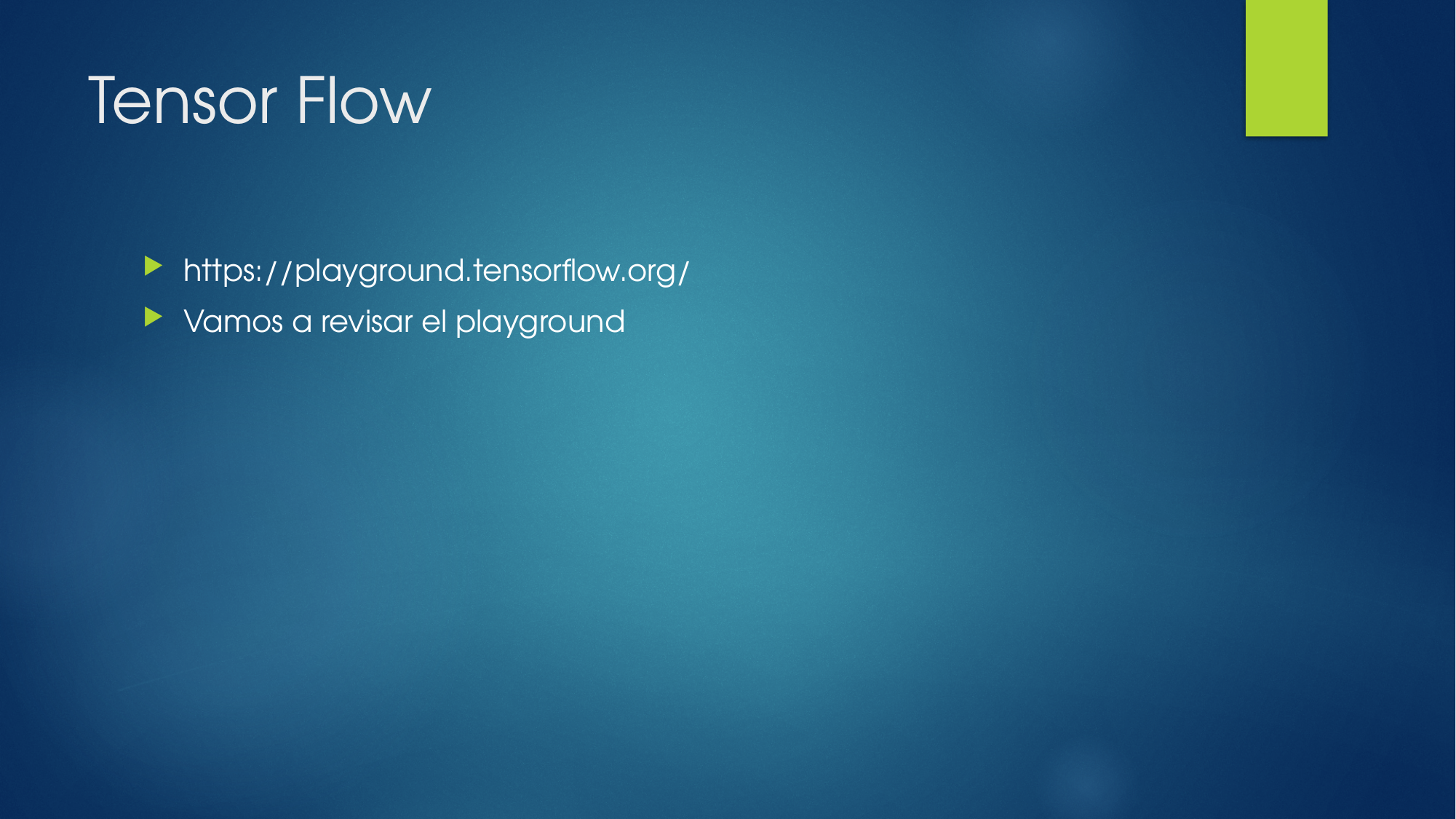

# Tensor Flow
https://playground.tensorflow.org/
Vamos a revisar el playground